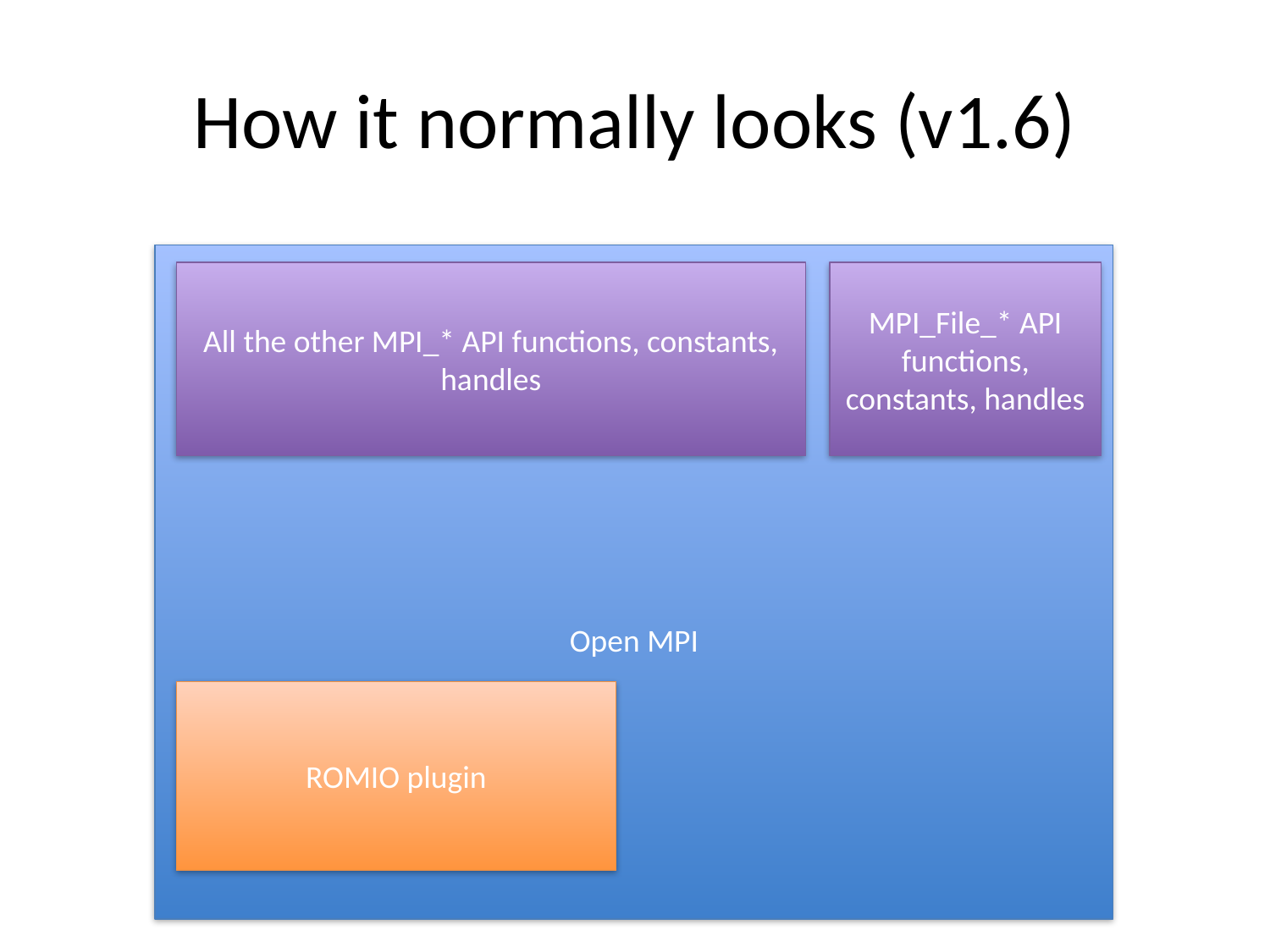

# How it normally looks (v1.6)

Open MPI
All the other MPI_* API functions, constants, handles
MPI_File_* API functions, constants, handles
ROMIO plugin